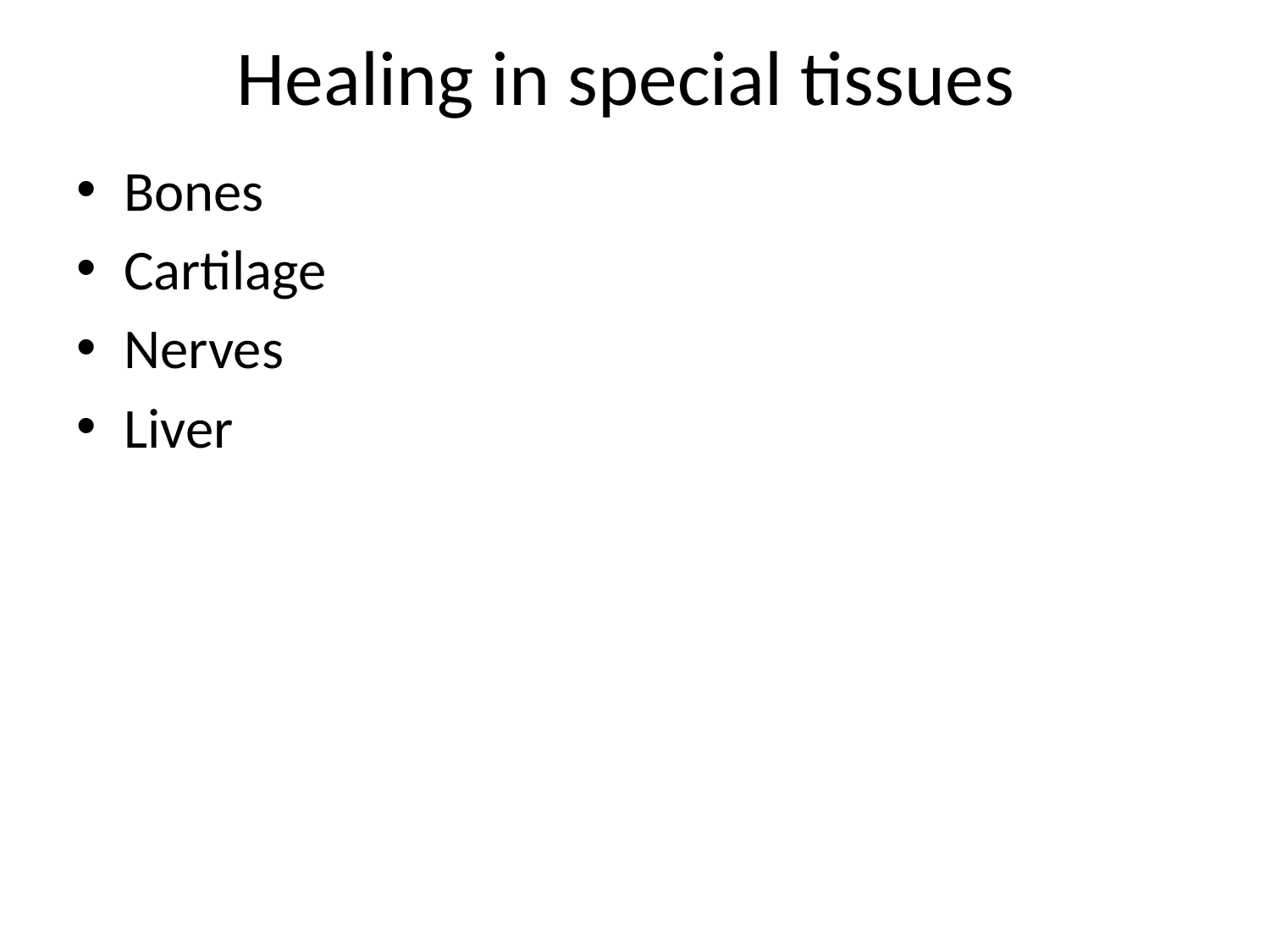

# Healing in special tissues
Bones
Cartilage
Nerves
Liver